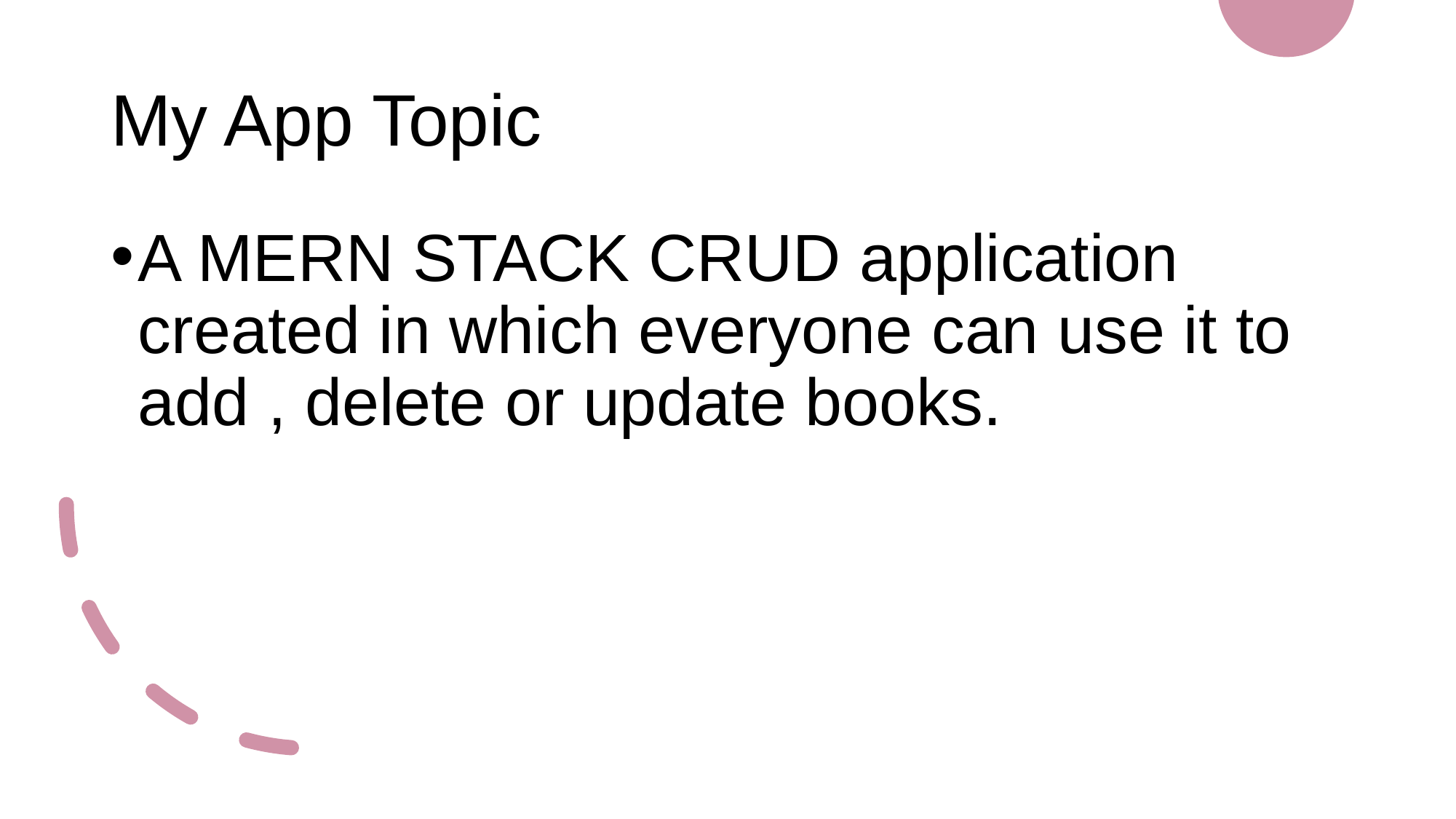

# My App Topic
A MERN STACK CRUD application created in which everyone can use it to add , delete or update books.